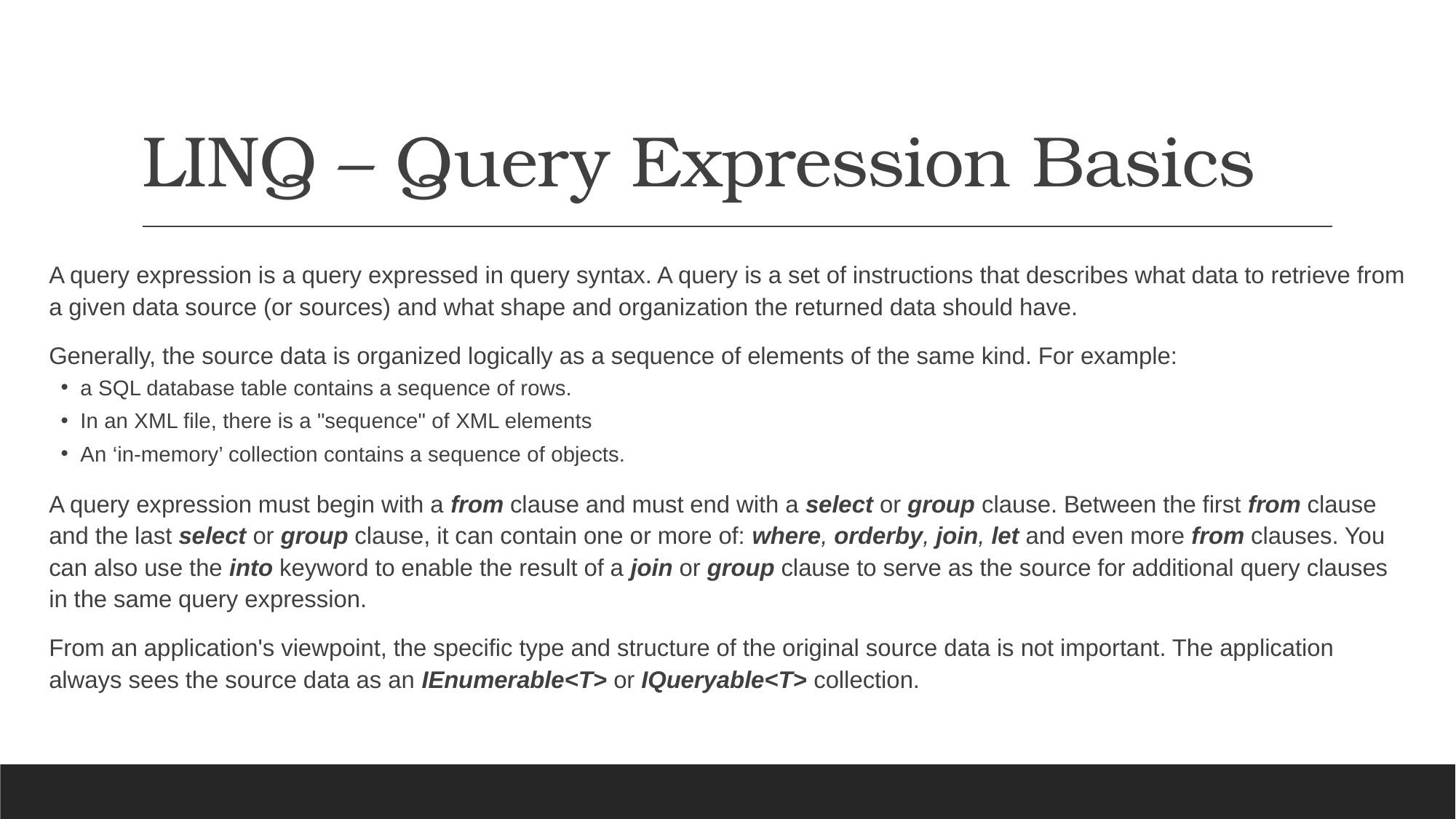

# LINQ – Query Expression Basics
A query expression is a query expressed in query syntax. A query is a set of instructions that describes what data to retrieve from a given data source (or sources) and what shape and organization the returned data should have.
Generally, the source data is organized logically as a sequence of elements of the same kind. For example:
a SQL database table contains a sequence of rows.
In an XML file, there is a "sequence" of XML elements
An ‘in-memory’ collection contains a sequence of objects.
A query expression must begin with a from clause and must end with a select or group clause. Between the first from clause and the last select or group clause, it can contain one or more of: where, orderby, join, let and even more from clauses. You can also use the into keyword to enable the result of a join or group clause to serve as the source for additional query clauses in the same query expression.
From an application's viewpoint, the specific type and structure of the original source data is not important. The application always sees the source data as an IEnumerable<T> or IQueryable<T> collection.